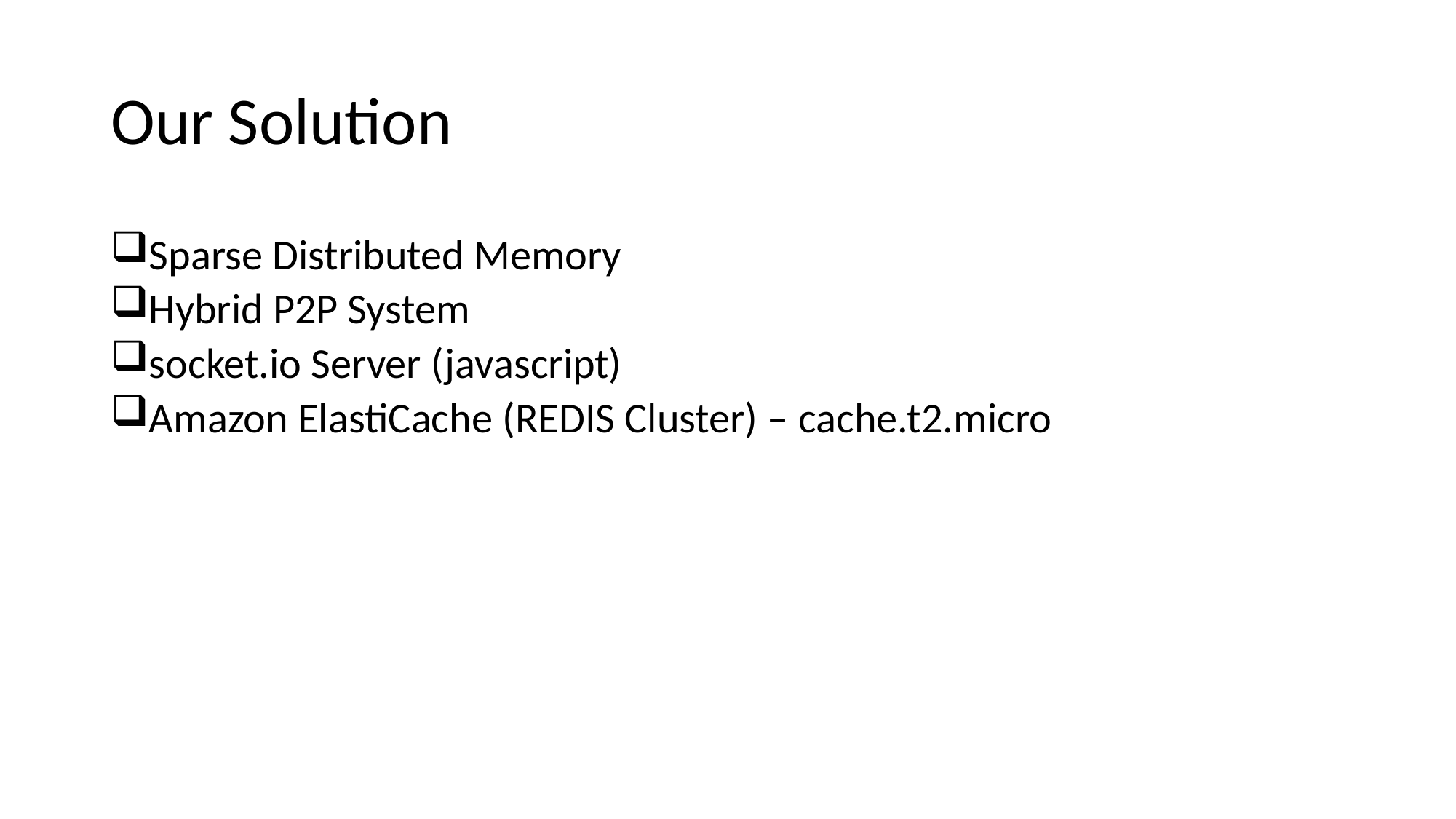

# Our Solution
Sparse Distributed Memory
Hybrid P2P System
socket.io Server (javascript)
Amazon ElastiCache (REDIS Cluster) – cache.t2.micro